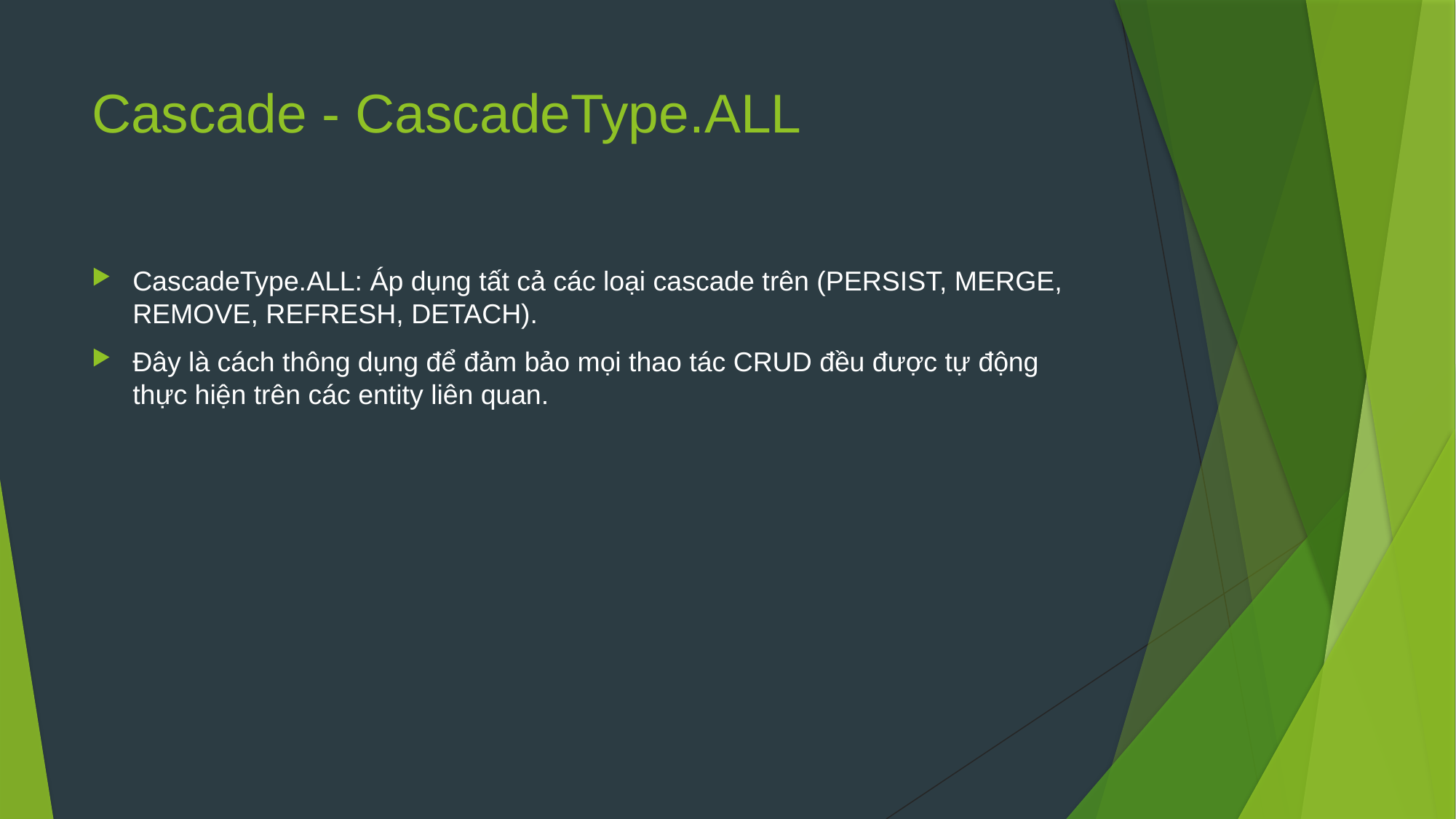

# Cascade - CascadeType.ALL
CascadeType.ALL: Áp dụng tất cả các loại cascade trên (PERSIST, MERGE, REMOVE, REFRESH, DETACH).
Đây là cách thông dụng để đảm bảo mọi thao tác CRUD đều được tự động thực hiện trên các entity liên quan.